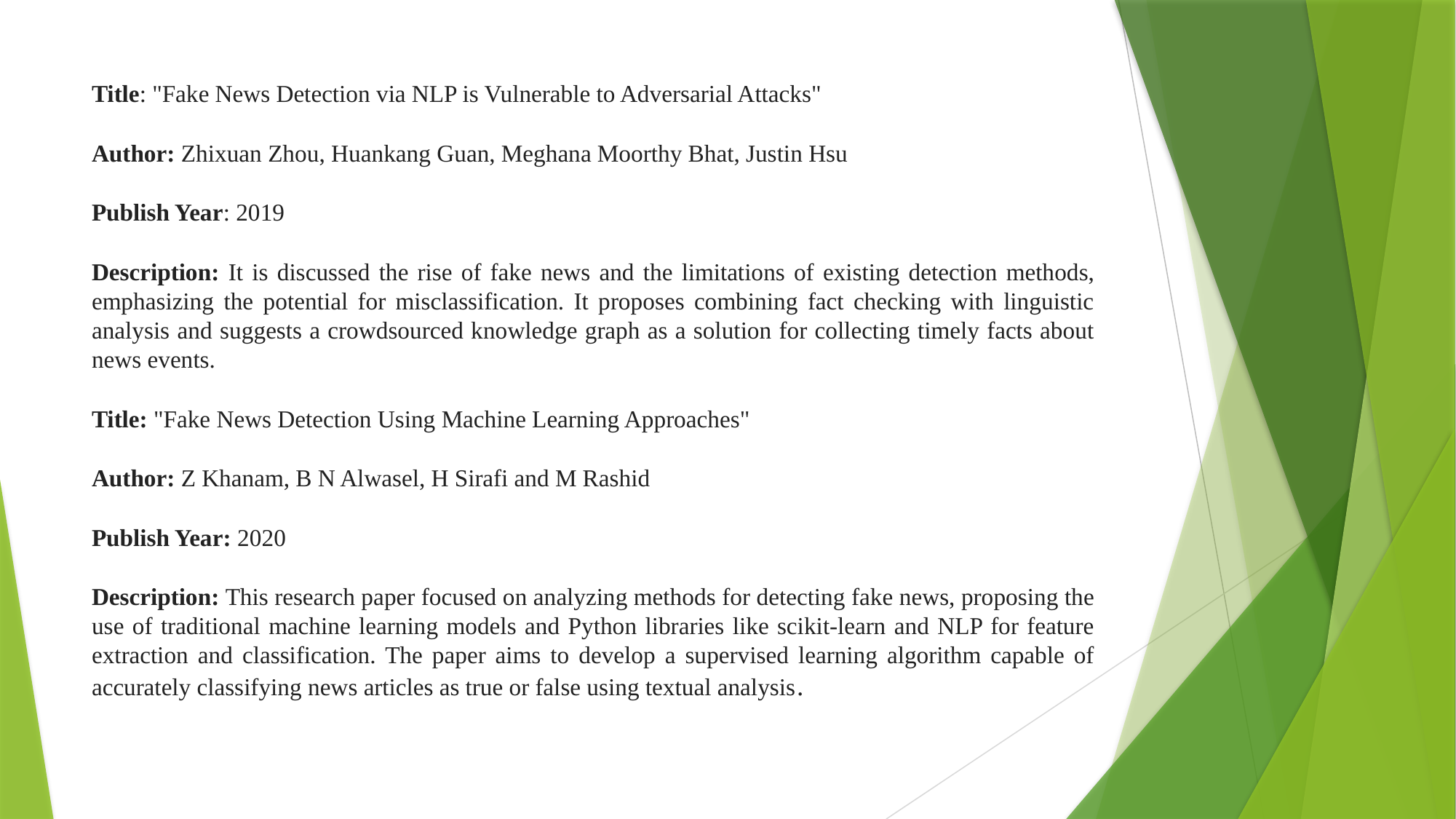

#
Title: "Fake News Detection via NLP is Vulnerable to Adversarial Attacks"
Author: Zhixuan Zhou, Huankang Guan, Meghana Moorthy Bhat, Justin Hsu
Publish Year: 2019
Description: It is discussed the rise of fake news and the limitations of existing detection methods, emphasizing the potential for misclassification. It proposes combining fact checking with linguistic analysis and suggests a crowdsourced knowledge graph as a solution for collecting timely facts about news events.
Title: "Fake News Detection Using Machine Learning Approaches"
Author: Z Khanam, B N Alwasel, H Sirafi and M Rashid
Publish Year: 2020
Description: This research paper focused on analyzing methods for detecting fake news, proposing the use of traditional machine learning models and Python libraries like scikit-learn and NLP for feature extraction and classification. The paper aims to develop a supervised learning algorithm capable of accurately classifying news articles as true or false using textual analysis.